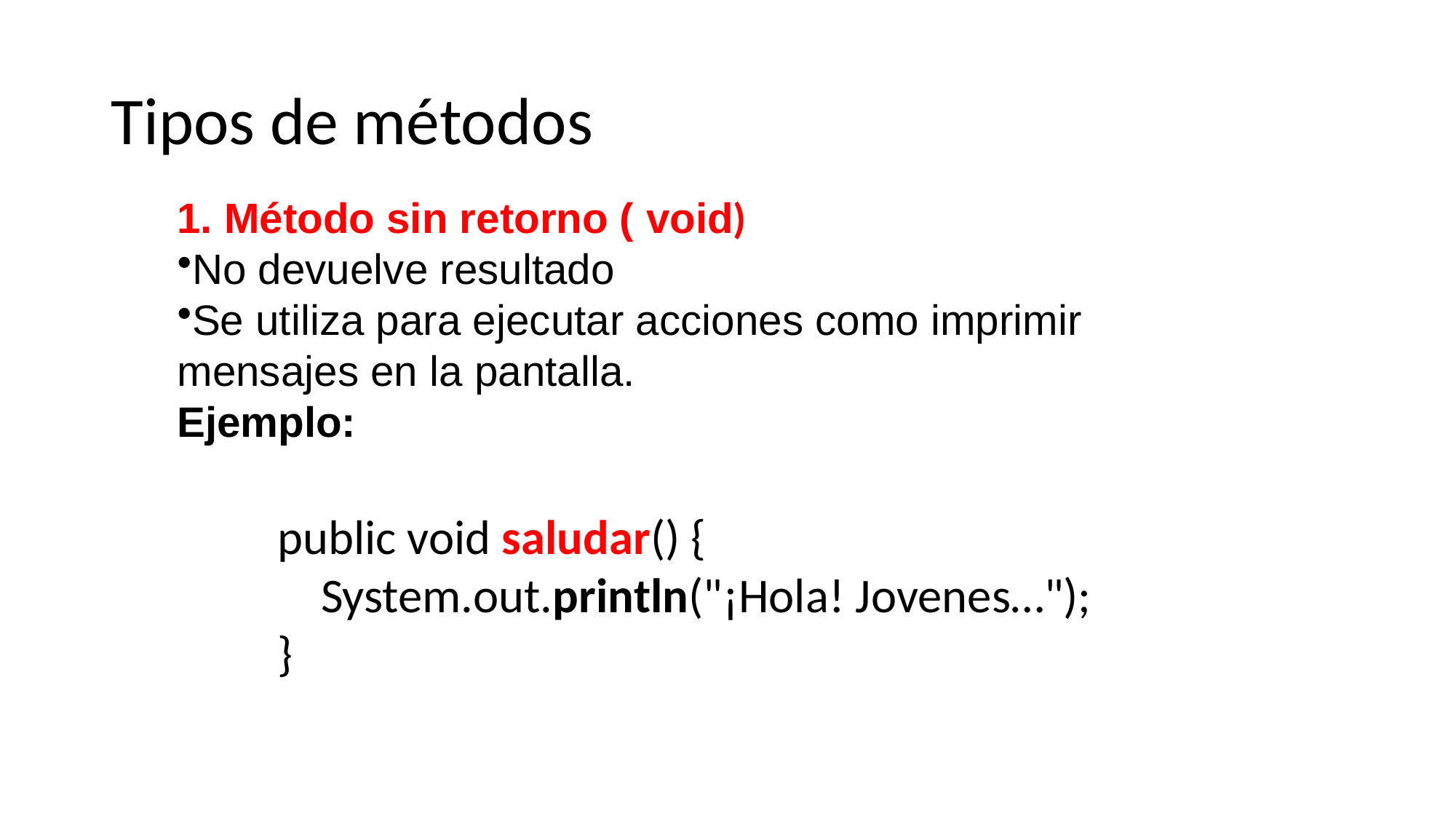

# Tipos de métodos
1. Método sin retorno ( void)
No devuelve resultado
Se utiliza para ejecutar acciones como imprimir mensajes en la pantalla.
Ejemplo:
public void saludar() {
    System.out.println("¡Hola! Jovenes…");
}